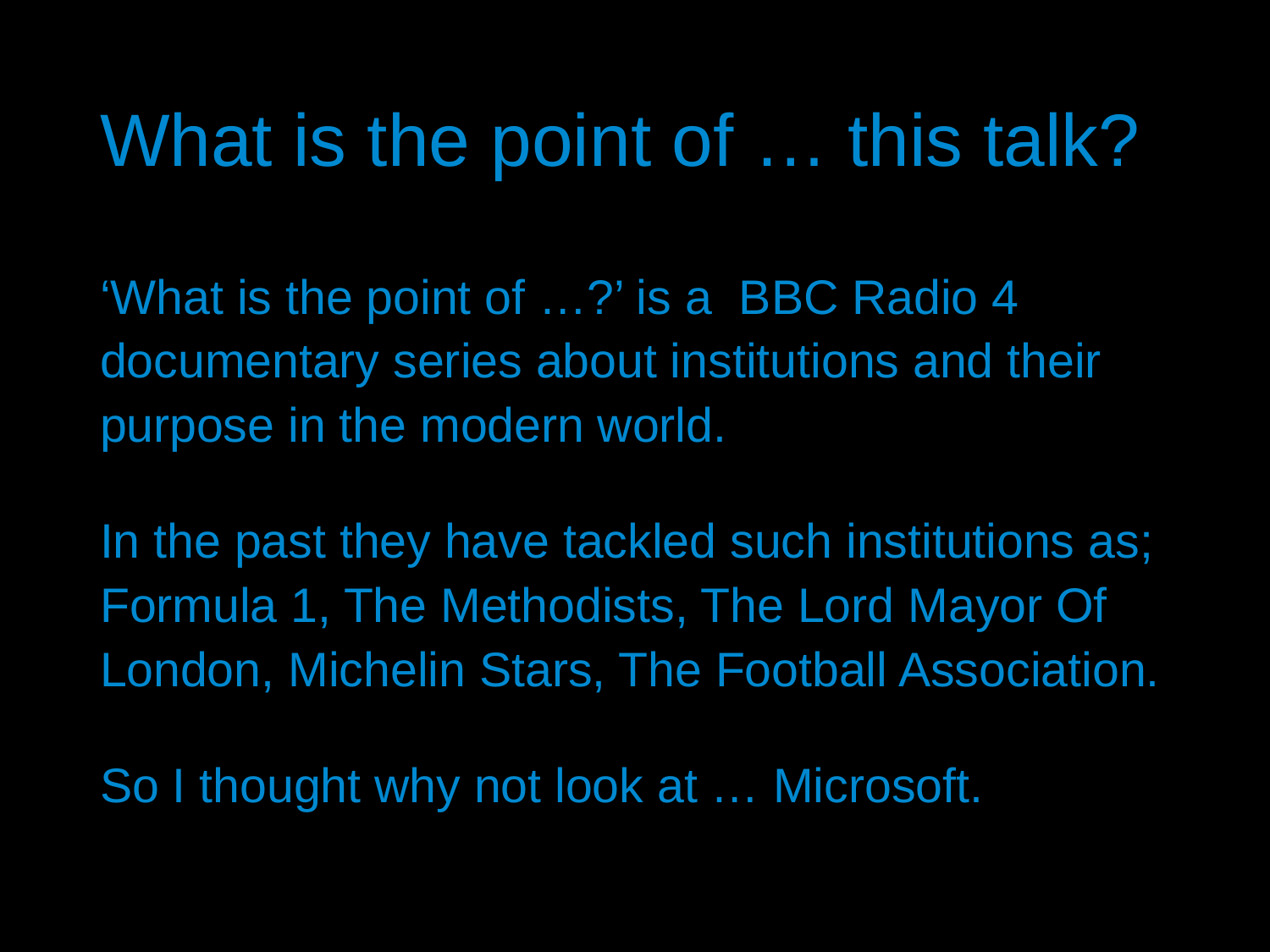

# What is the point of …
this talk?
‘What is the point of …?’ is a  BBC Radio 4 documentary series about institutions and their purpose in the modern world.

In the past they have tackled such institutions as; Formula 1, The Methodists, The Lord Mayor Of London, Michelin Stars, The Football Association.

So I thought why not look at … Microsoft.